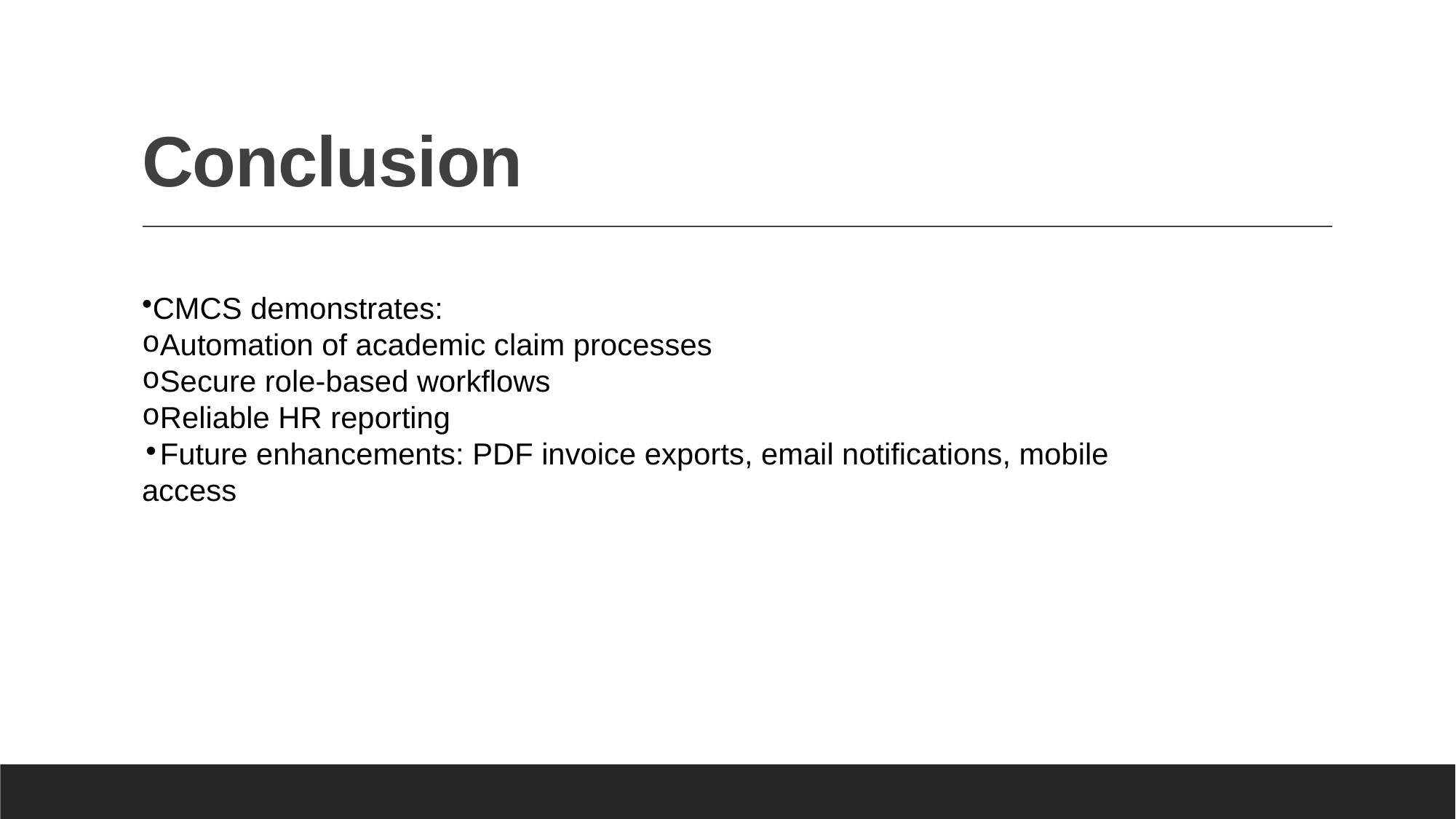

# Conclusion
CMCS demonstrates:
Automation of academic claim processes
Secure role-based workflows
Reliable HR reporting
Future enhancements: PDF invoice exports, email notifications, mobile access